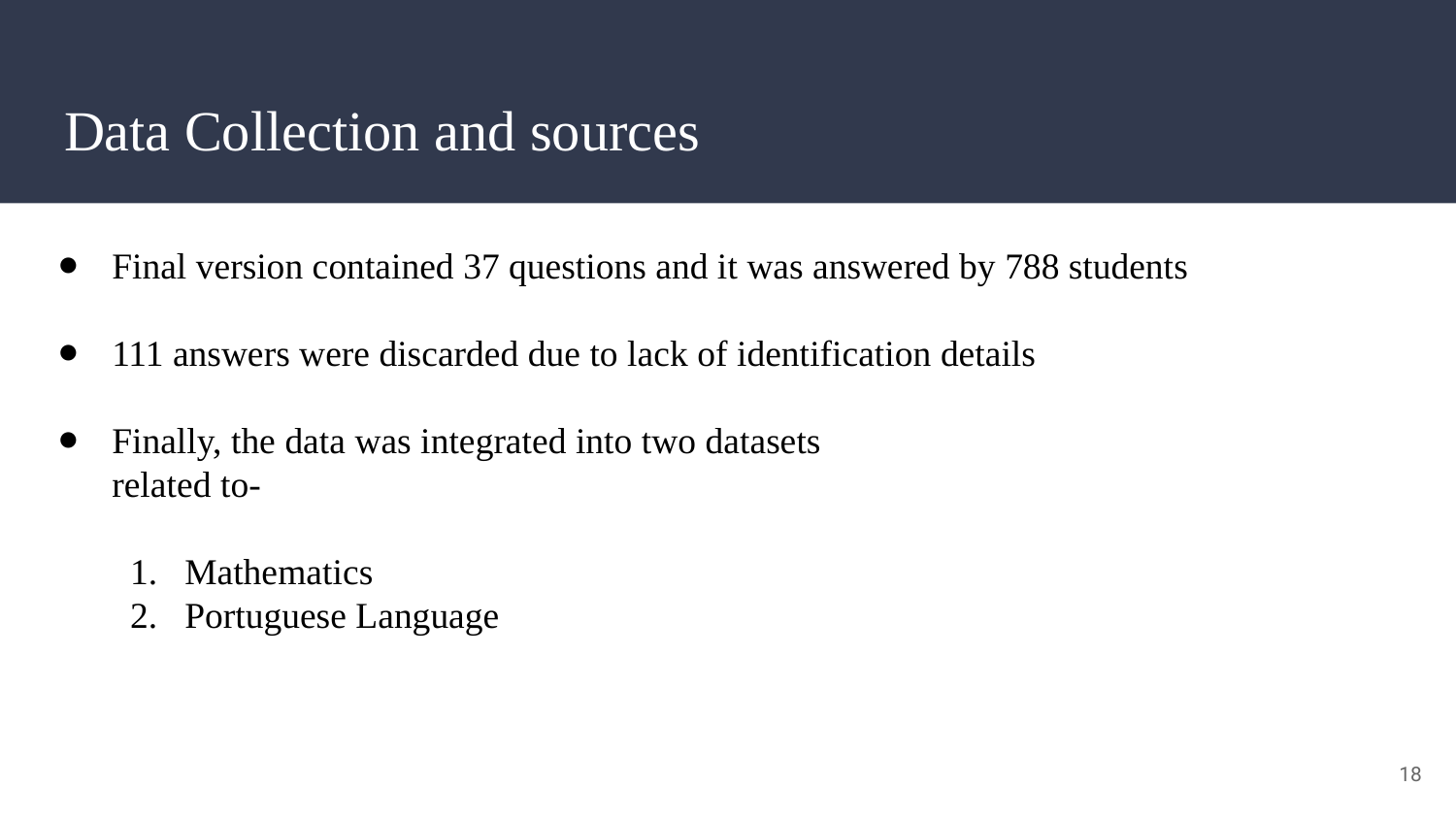

# Data Collection and sources

Final version contained 37 questions and it was answered by 788 students

111 answers were discarded due to lack of identification details

Finally, the data was integrated into two datasets
related to-

Mathematics
Portuguese Language
18